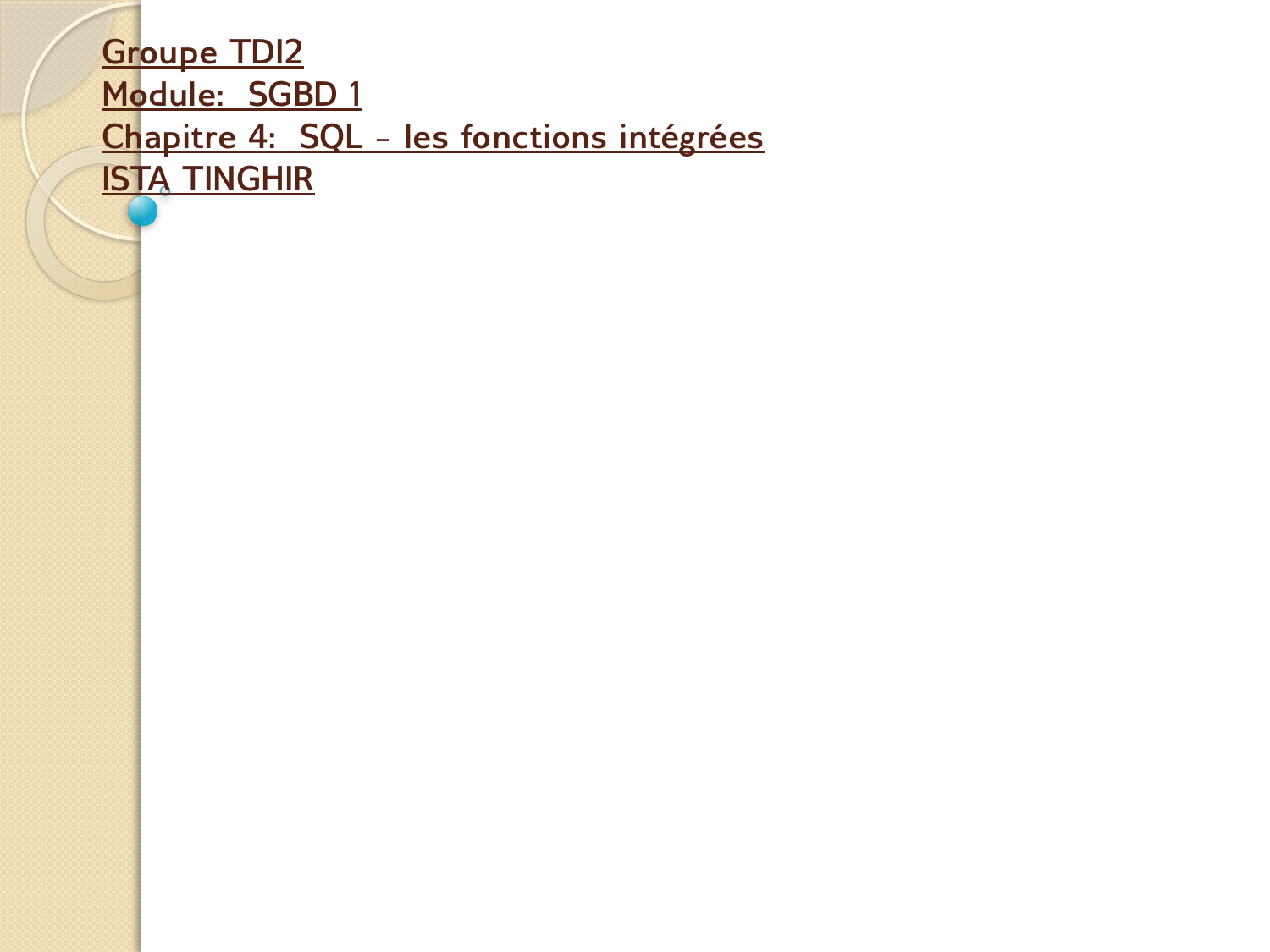

# Groupe TDI2 Module:  SGBD 1 Chapitre 4:  SQL – les fonctions intégrées ISTA TINGHIR